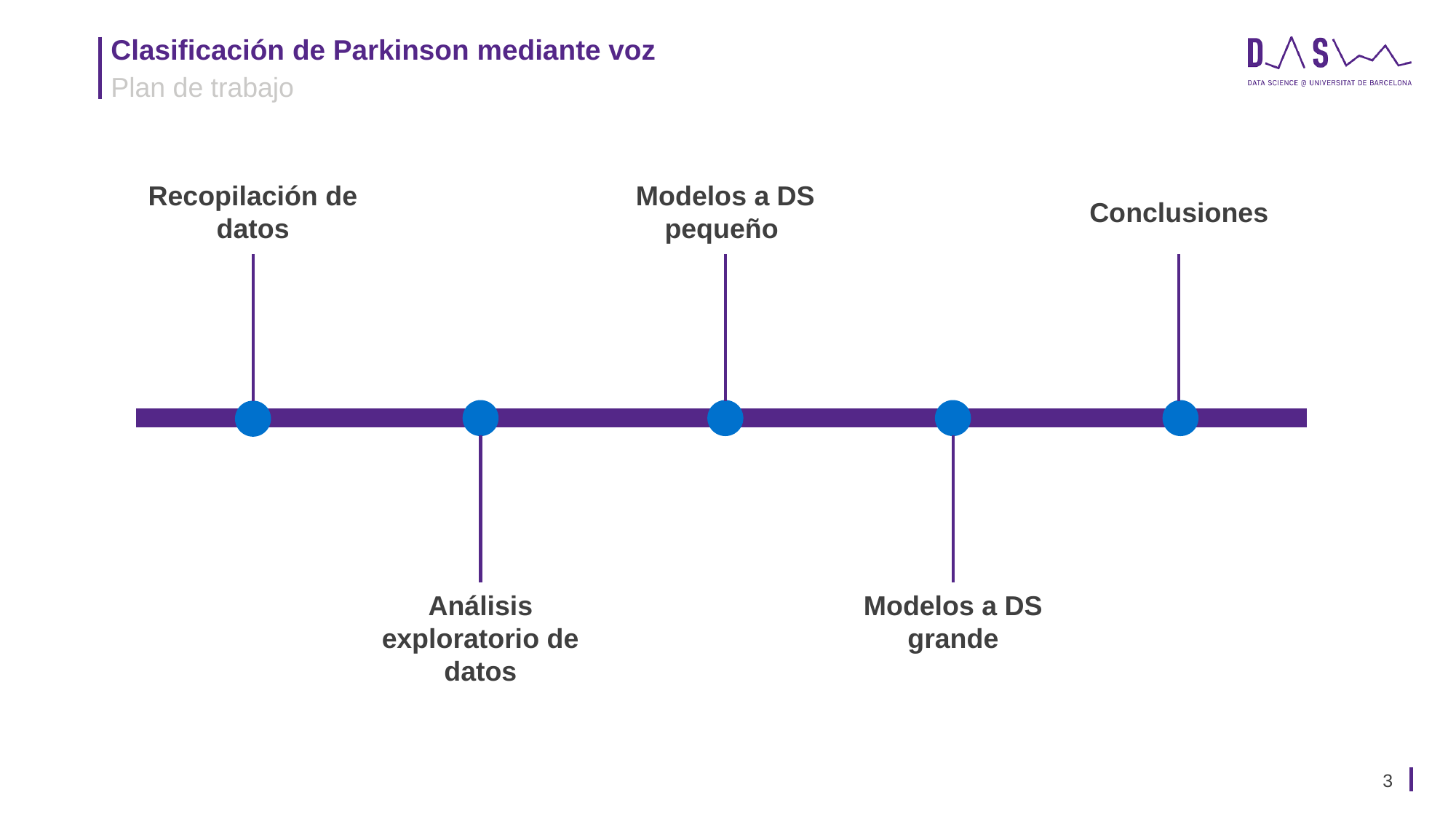

Plan de trabajo
Recopilación de datos
Modelos a DS
pequeño
Conclusiones

Análisis exploratorio de datos
Modelos a DS grande